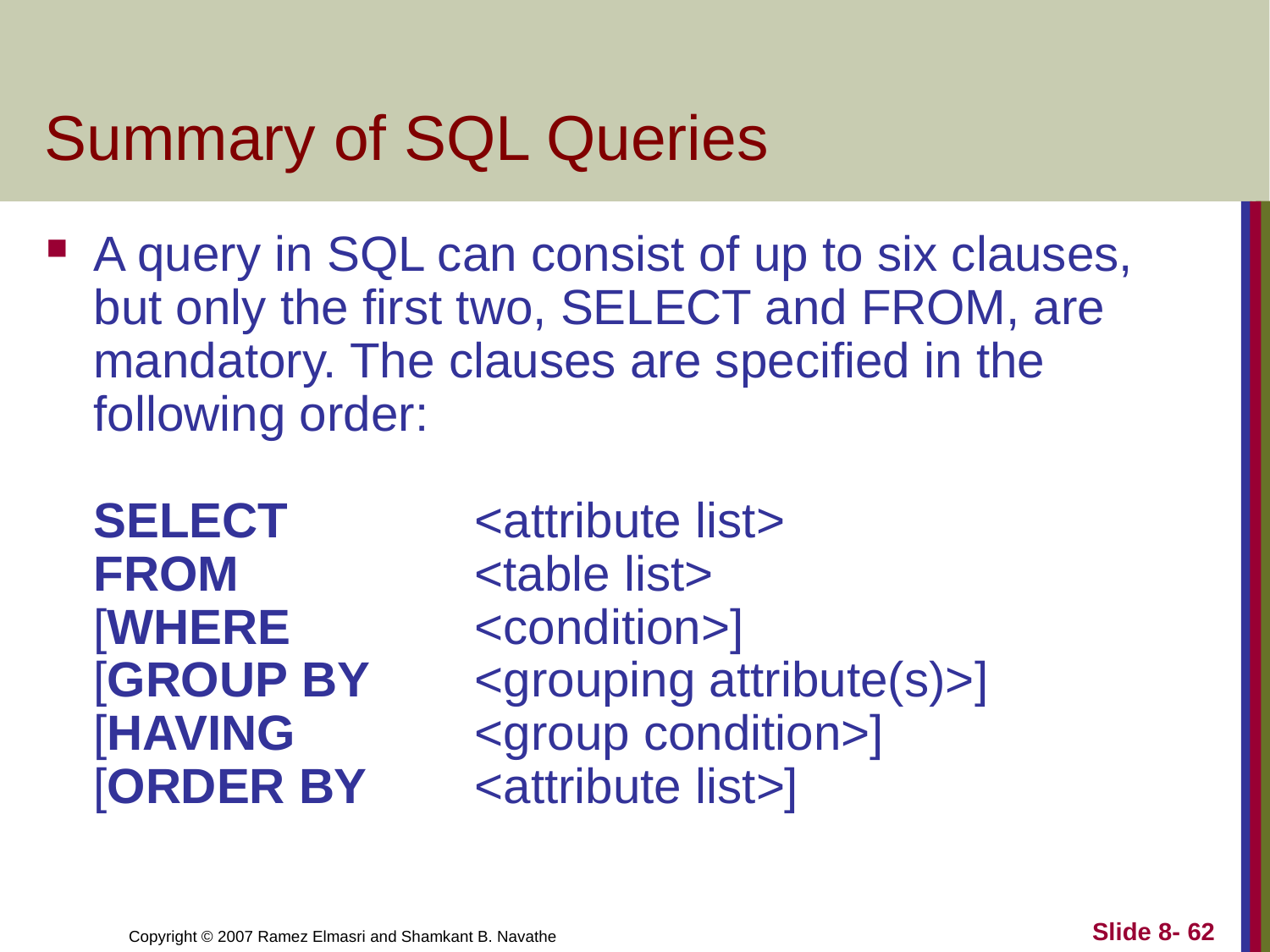

# Summary of SQL Queries
A query in SQL can consist of up to six clauses, but only the first two, SELECT and FROM, are mandatory. The clauses are specified in the following order:
SELECT		<attribute list>
FROM		<table list>
[WHERE		<condition>]
[GROUP BY 	<grouping attribute(s)>]
[HAVING		<group condition>]
[ORDER BY 	<attribute list>]
Slide 8- 62